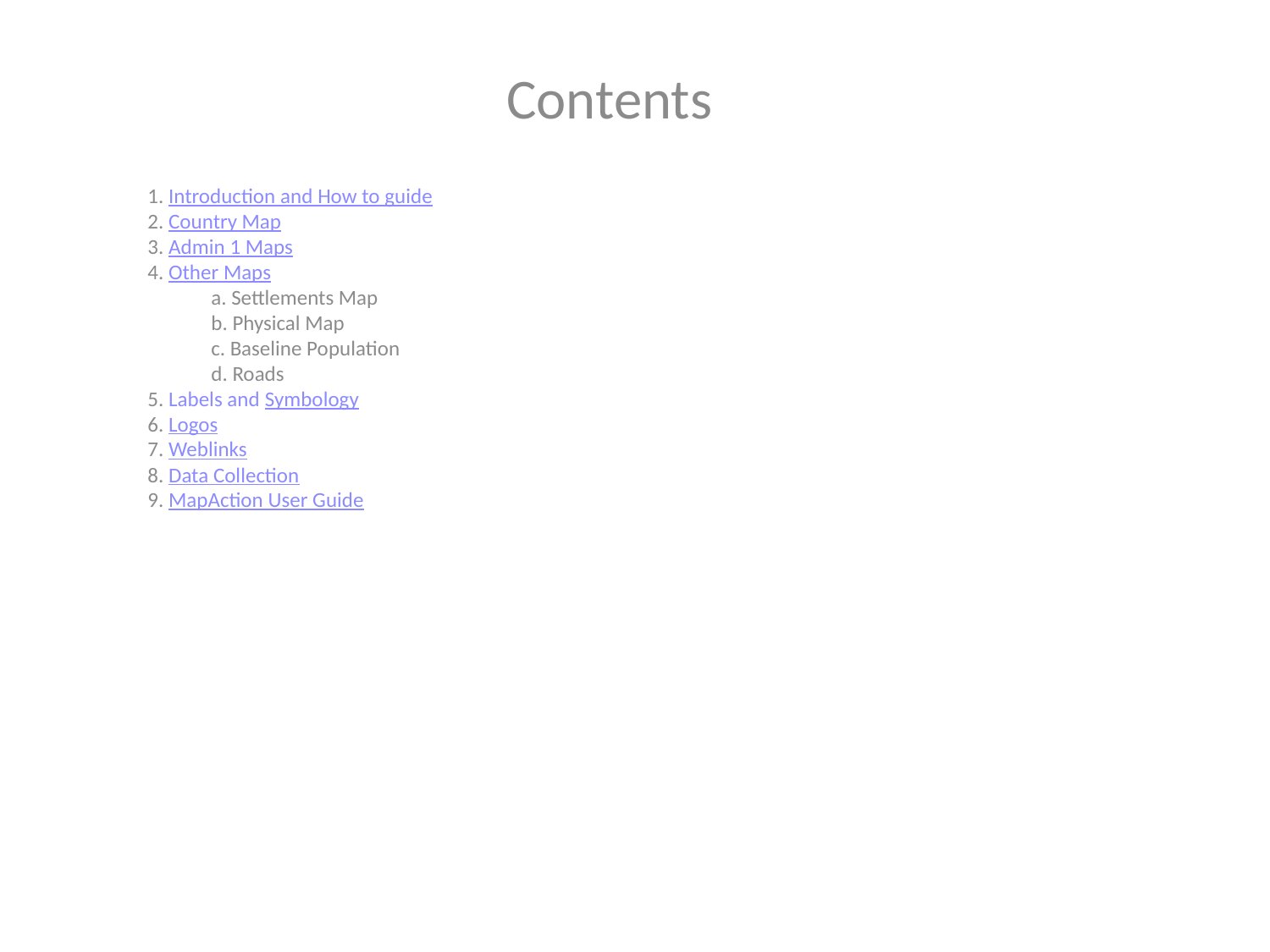

Contents
1. Introduction and How to guide
2. Country Map
3. Admin 1 Maps
4. Other Maps
a. Settlements Map
b. Physical Map
c. Baseline Population
d. Roads
5. Labels and Symbology
6. Logos
7. Weblinks
8. Data Collection
9. MapAction User Guide